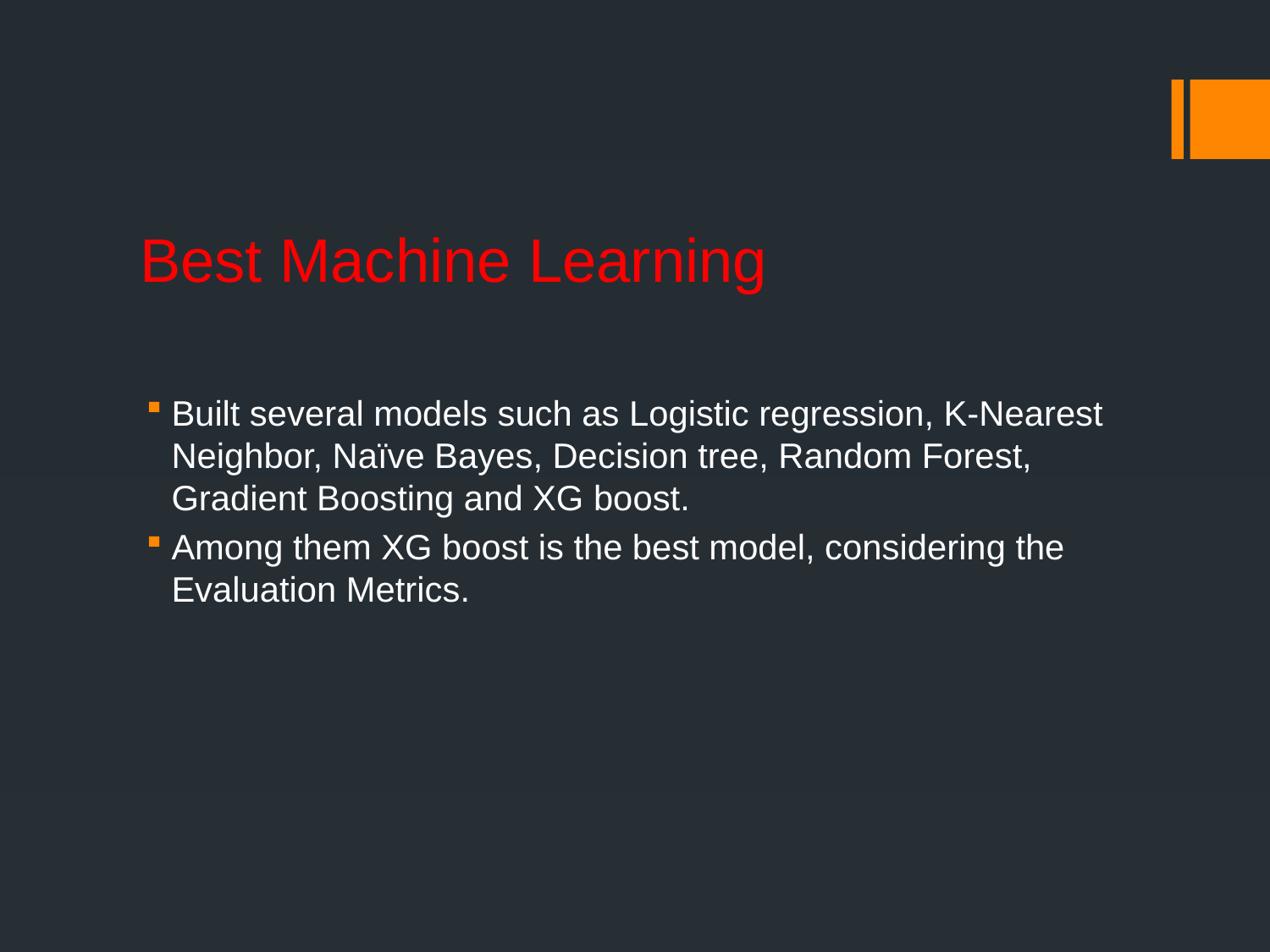

# Best Machine Learning
Built several models such as Logistic regression, K-Nearest Neighbor, Naïve Bayes, Decision tree, Random Forest, Gradient Boosting and XG boost.
Among them XG boost is the best model, considering the Evaluation Metrics.